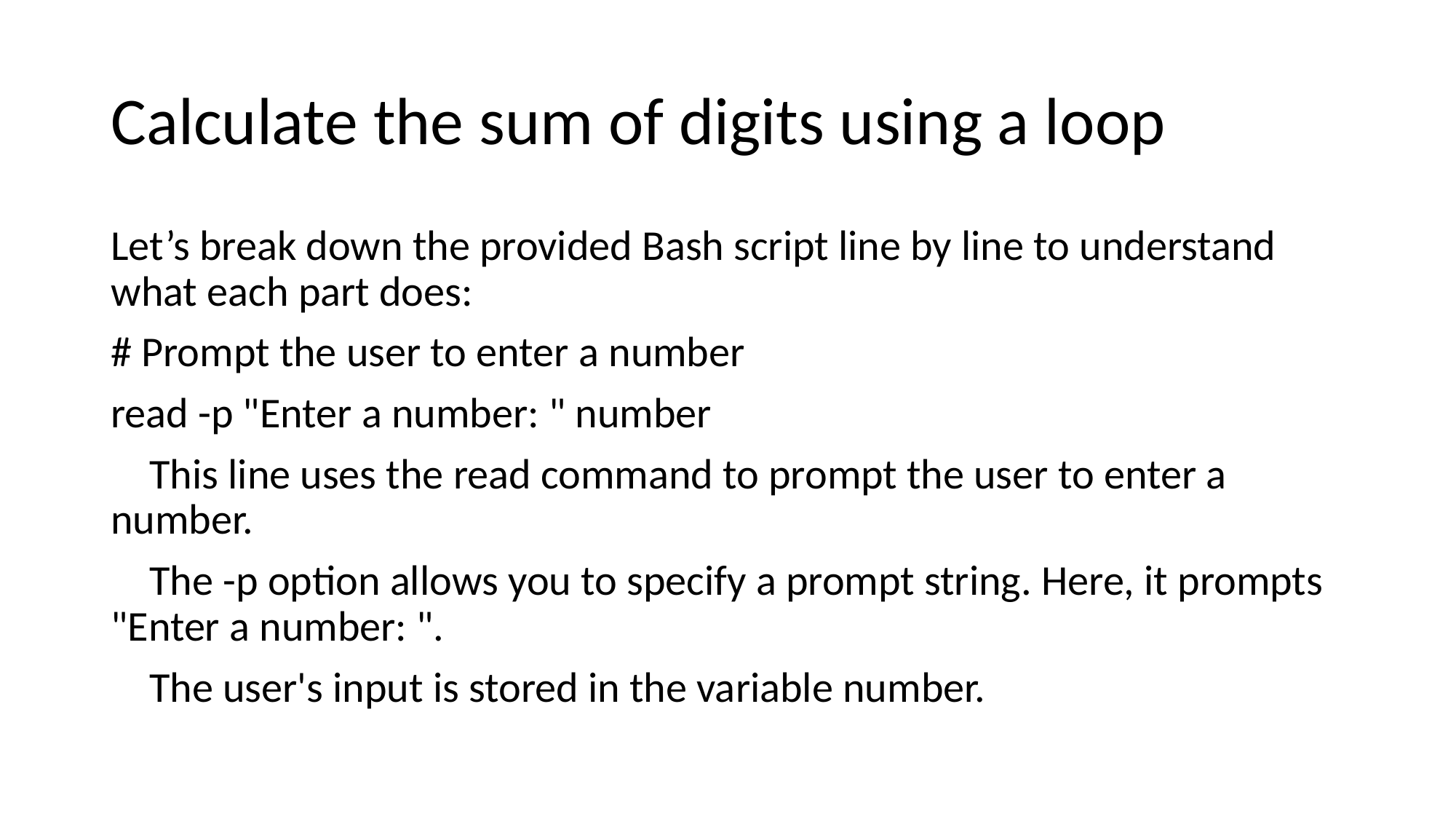

# Calculate the sum of digits using a loop
Let’s break down the provided Bash script line by line to understand what each part does:
# Prompt the user to enter a number
read -p "Enter a number: " number
    This line uses the read command to prompt the user to enter a number.
    The -p option allows you to specify a prompt string. Here, it prompts "Enter a number: ".
    The user's input is stored in the variable number.